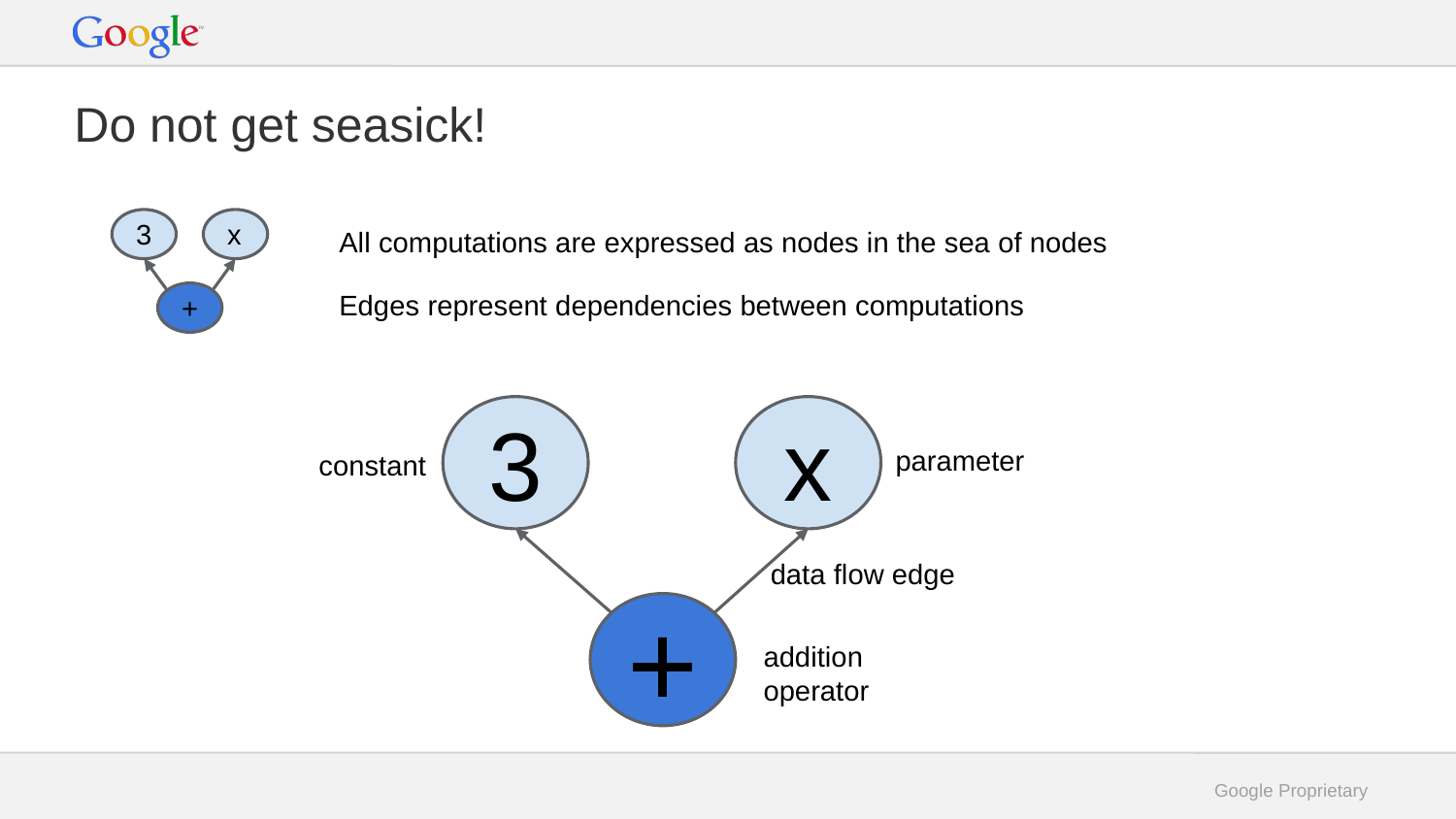

# Do not get seasick!
3
x
All computations are expressed as nodes in the sea of nodes
Edges represent dependencies between computations
+
3
x
parameter
constant
data flow edge
+
addition operator